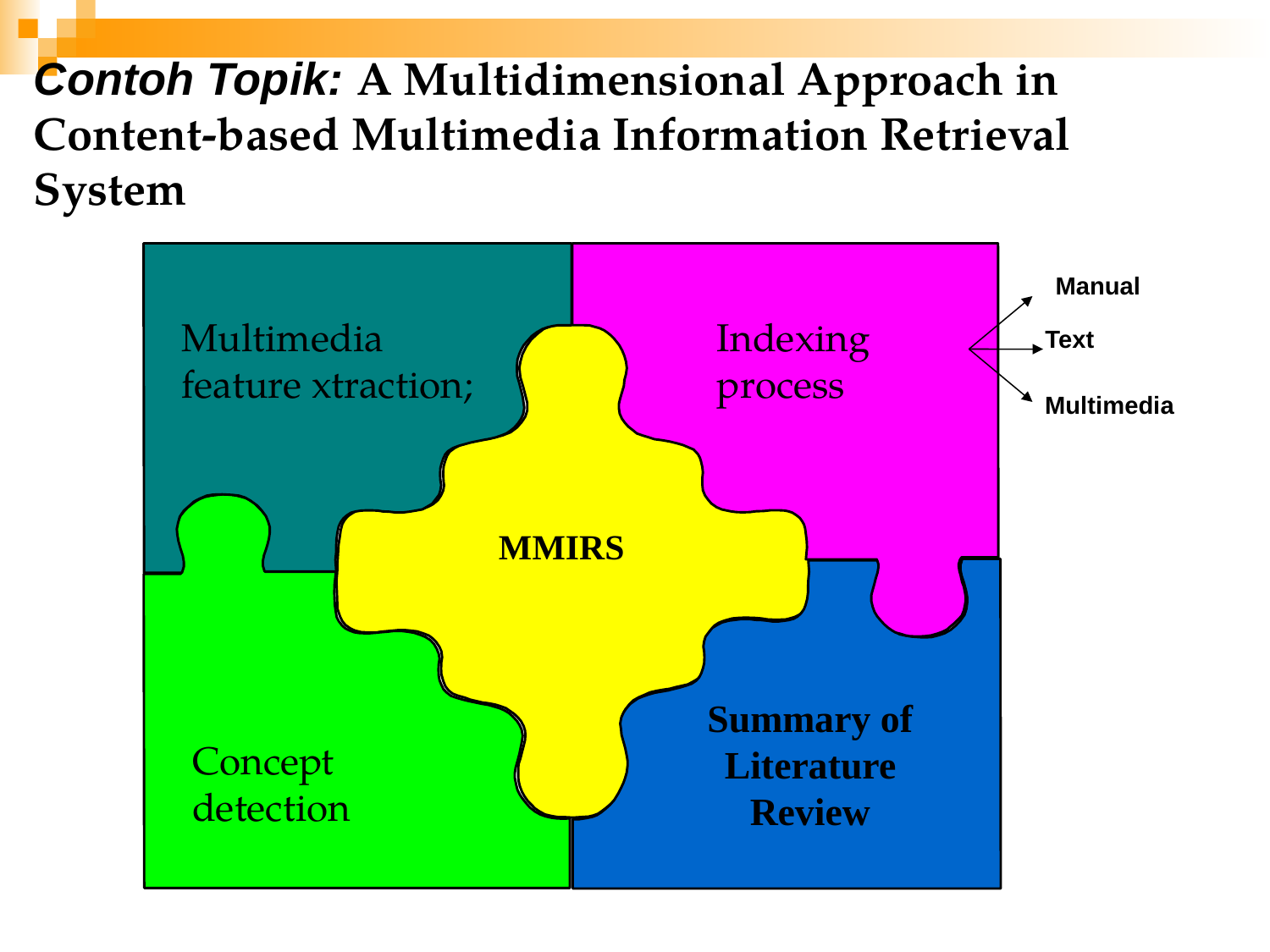

Contoh Topik: A Multidimensional Approach in Content-based Multimedia Information Retrieval System

Multimedia feature xtraction;
Indexing process

MMIRS

Summary of Literature Review
Concept detection
Manual
Text

Multimedia